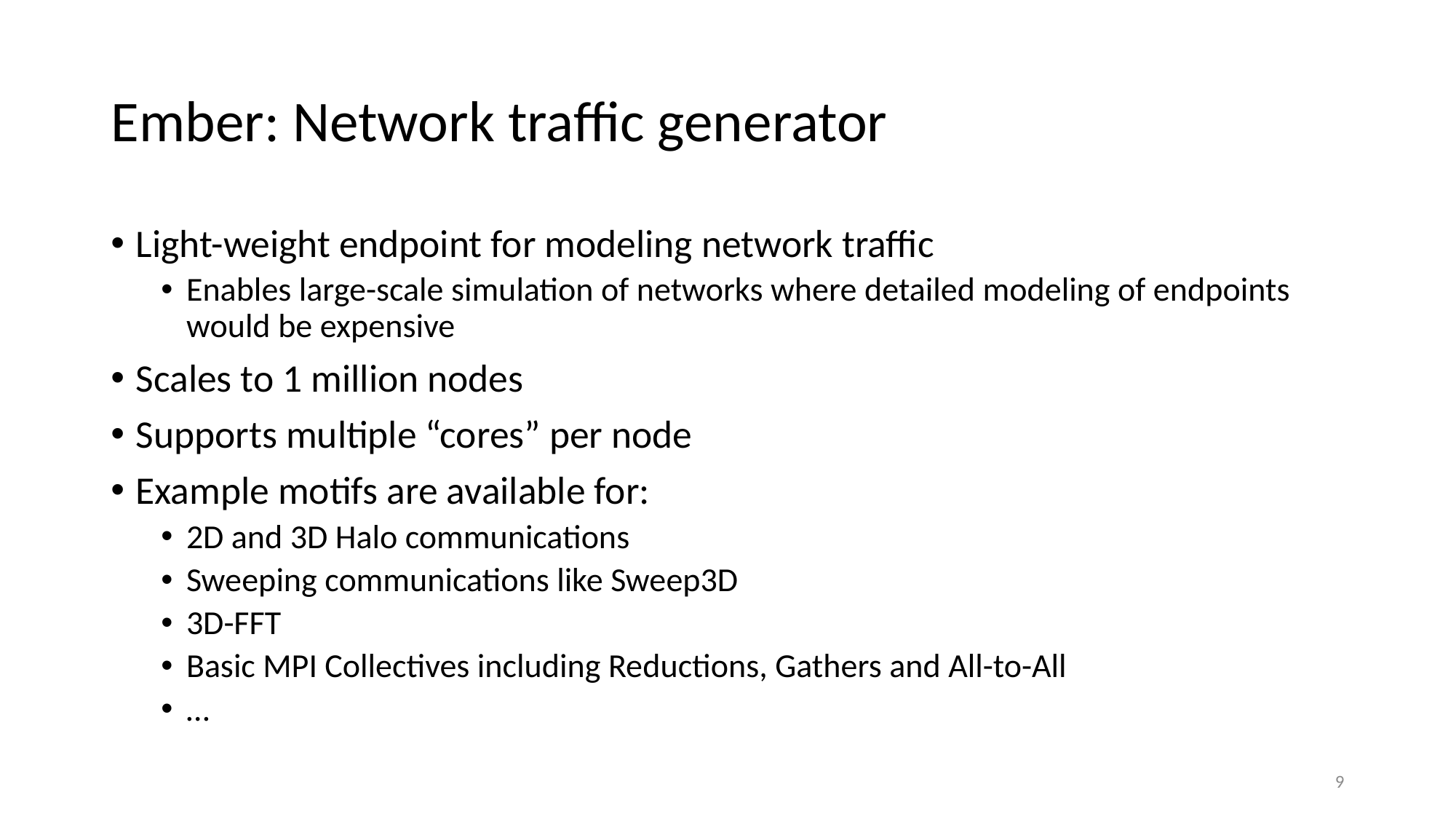

# Ember: Network traffic generator
Light-weight endpoint for modeling network traffic
Enables large-scale simulation of networks where detailed modeling of endpoints would be expensive
Scales to 1 million nodes
Supports multiple “cores” per node
Example motifs are available for:
2D and 3D Halo communications
Sweeping communications like Sweep3D
3D-FFT
Basic MPI Collectives including Reductions, Gathers and All-to-All
…

9